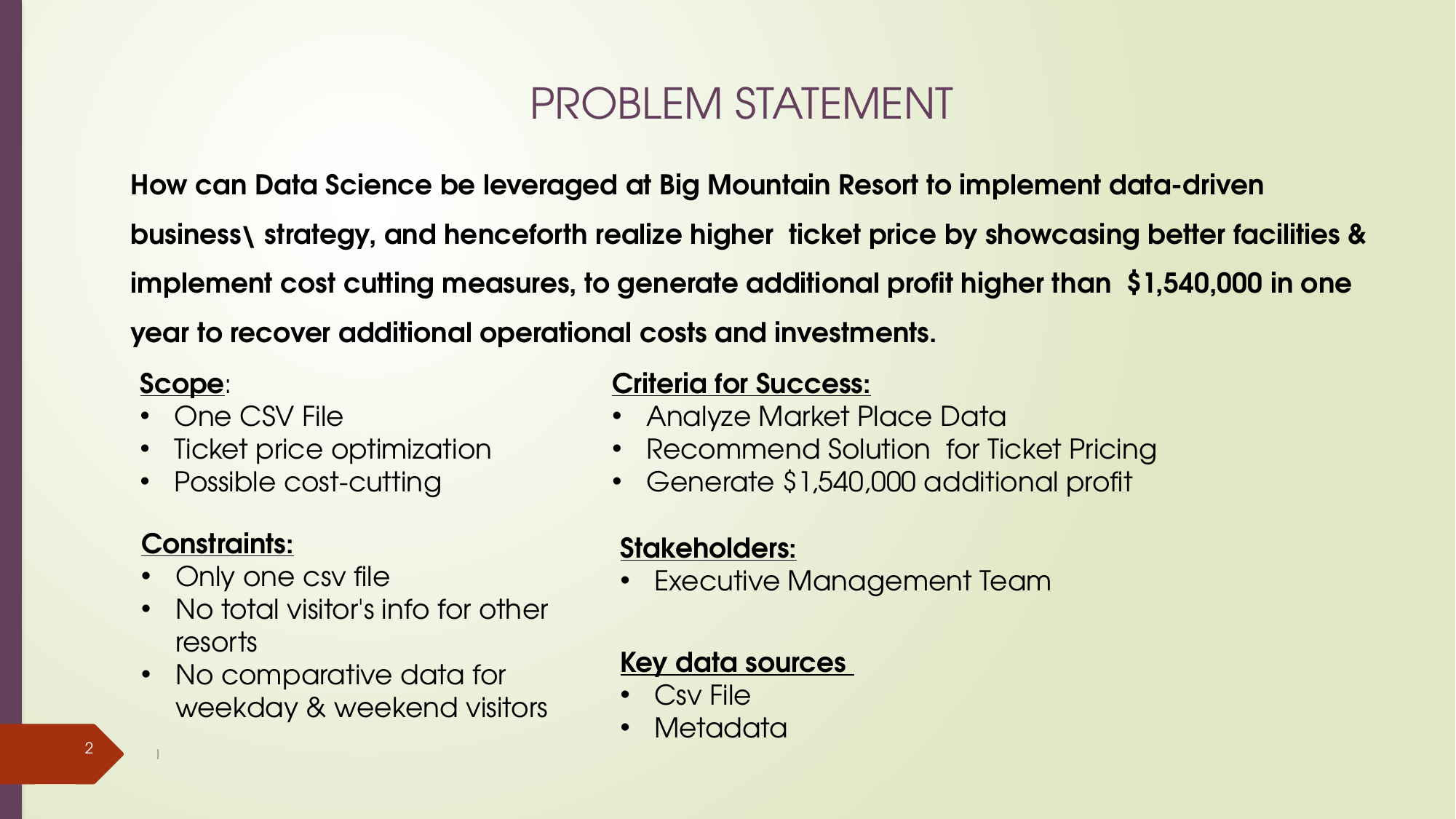

# PROBLEM STATEMENT

How can Data Science be leveraged at Big Mountain Resort to implement data-driven business\ strategy, and henceforth realize higher  ticket price by showcasing better facilities & implement cost cutting measures, to generate additional profit higher than  $1,540,000 in one year to recover additional operational costs and investments.
Criteria for Success:
Analyze Market Place Data
Recommend Solution  for Ticket Pricing
Generate $1,540,000 additional profit

Scope:
One CSV File
Ticket price optimization
Possible cost-cutting

Constraints:
Only one csv file
No total visitor's info for other resorts
No comparative data for weekday & weekend visitors

Stakeholders:
Executive Management Team
Key data sources
Csv File
Metadata

2

I